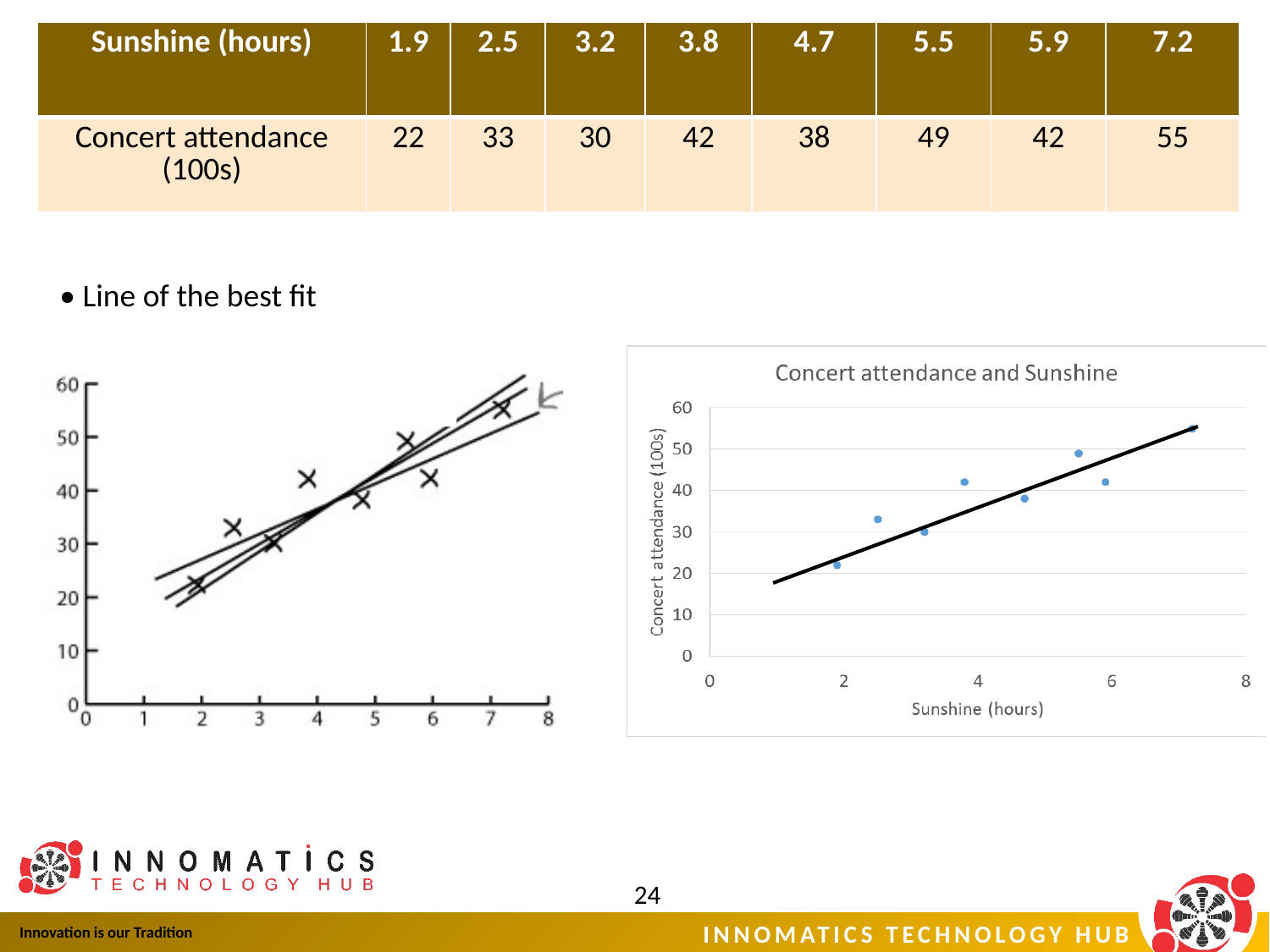

| Sunshine (hours) | 1.9 | 2.5 | 3.2 | 3.8 | 4.7 | 5.5 | 5.9 | 7.2 |
| --- | --- | --- | --- | --- | --- | --- | --- | --- |
| Concert attendance (100s) | 22 | 33 | 30 | 42 | 38 | 49 | 42 | 55 |
• Line of the best fit